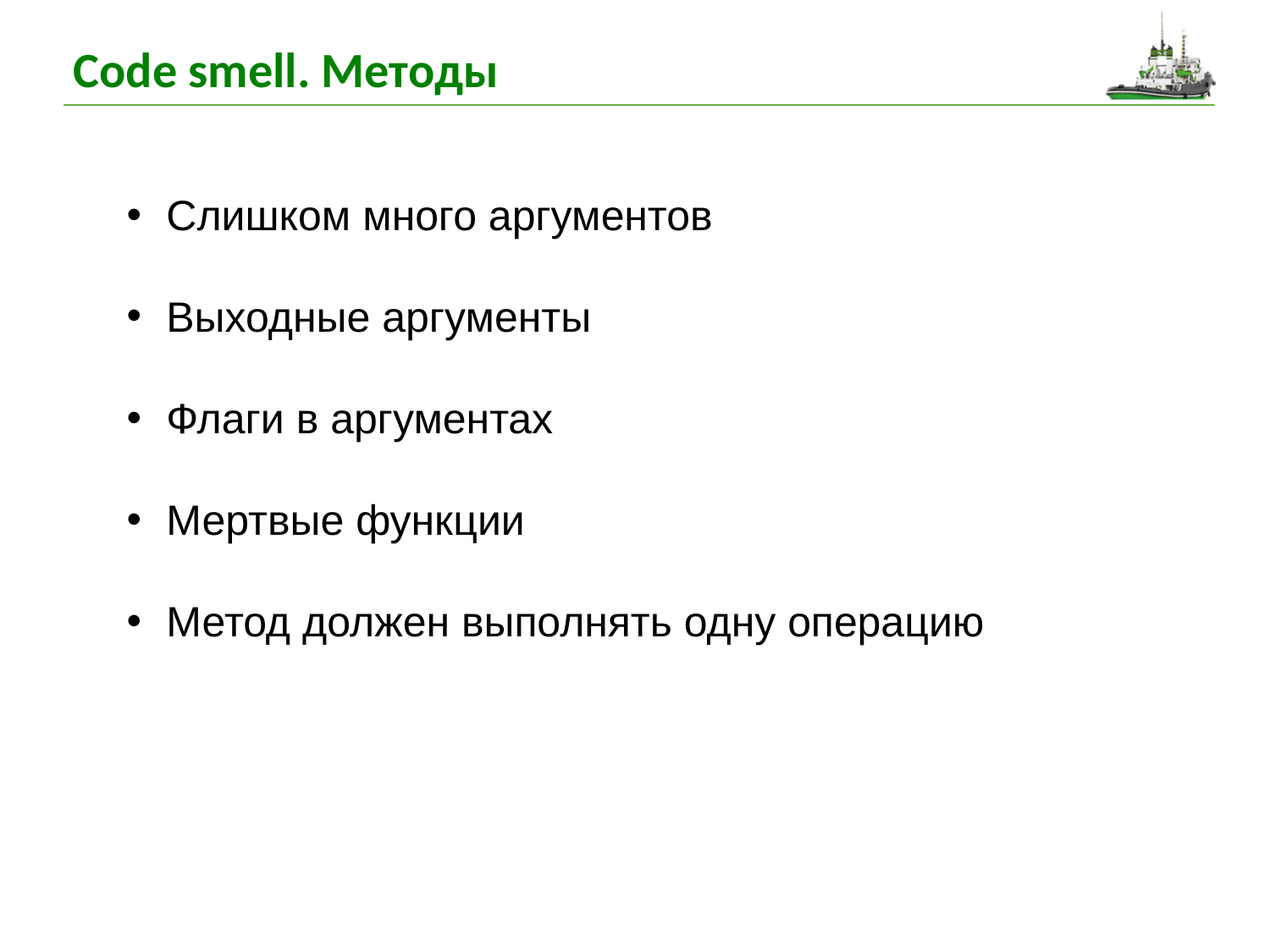

# Code smell. Методы
Слишком много аргументов

Выходные аргументы

Флаги в аргументах

Мертвые функции

Метод должен выполнять одну операцию